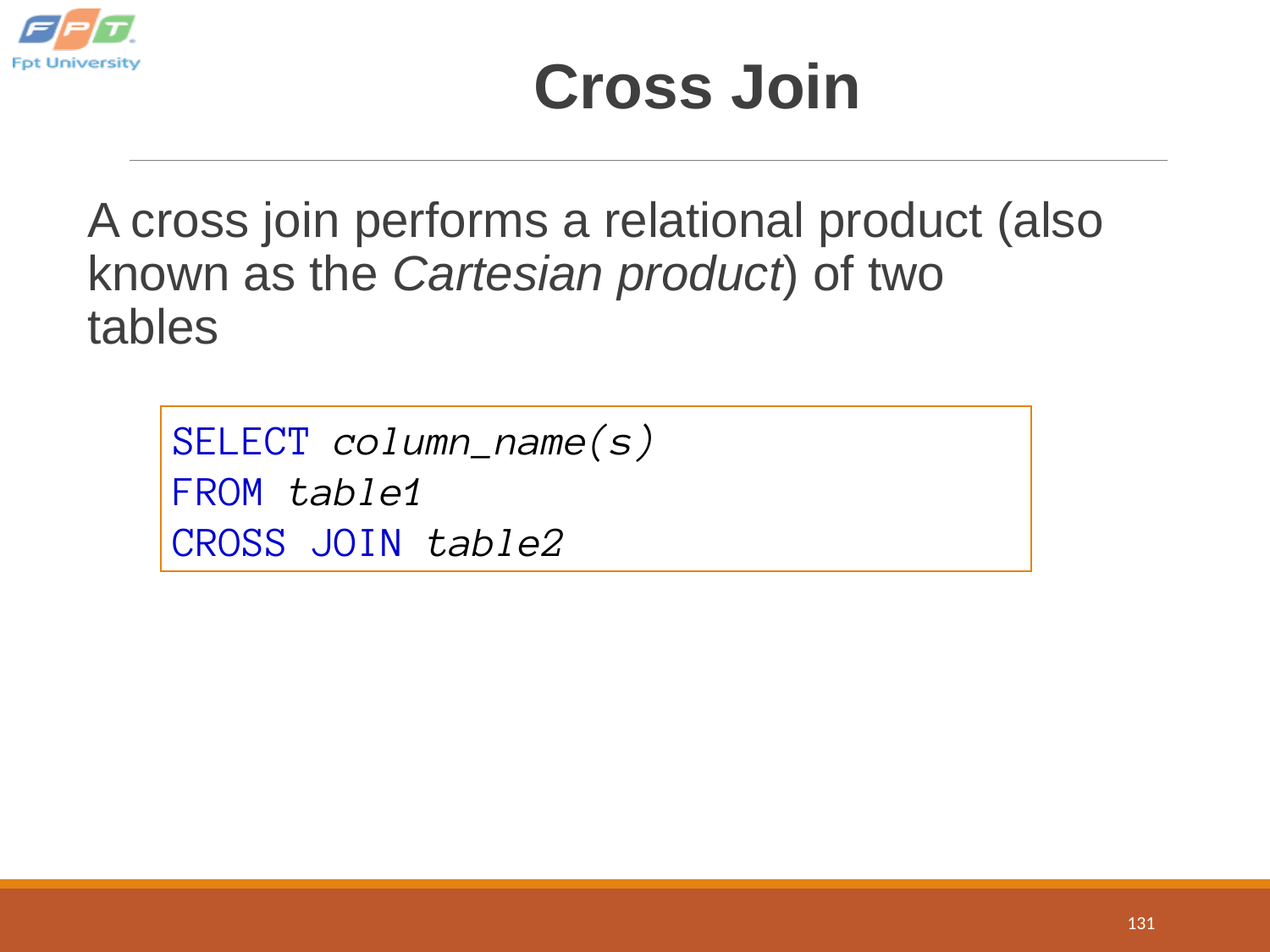

# Cross Join
A cross join performs a relational product (also known as the Cartesian product) of two
tables
SELECT column_name(s)
FROM table1
CROSS JOIN table2
131